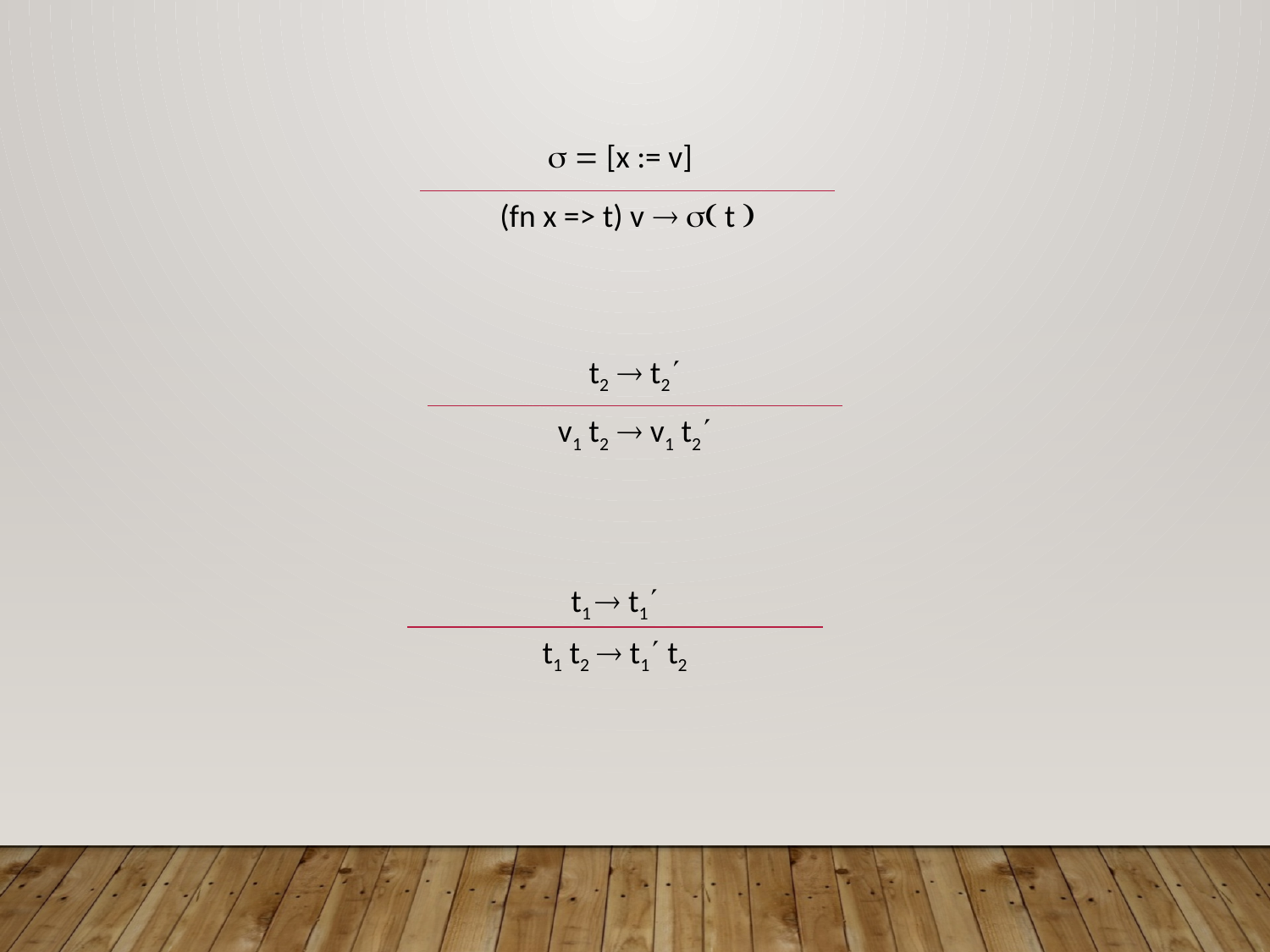

σ = [x := v]
(fn x => t) v  → σ( t )
t2  → t2′
v1 t2  → v1 t2′
t1 → t1′
t1 t2 → t1′ t2